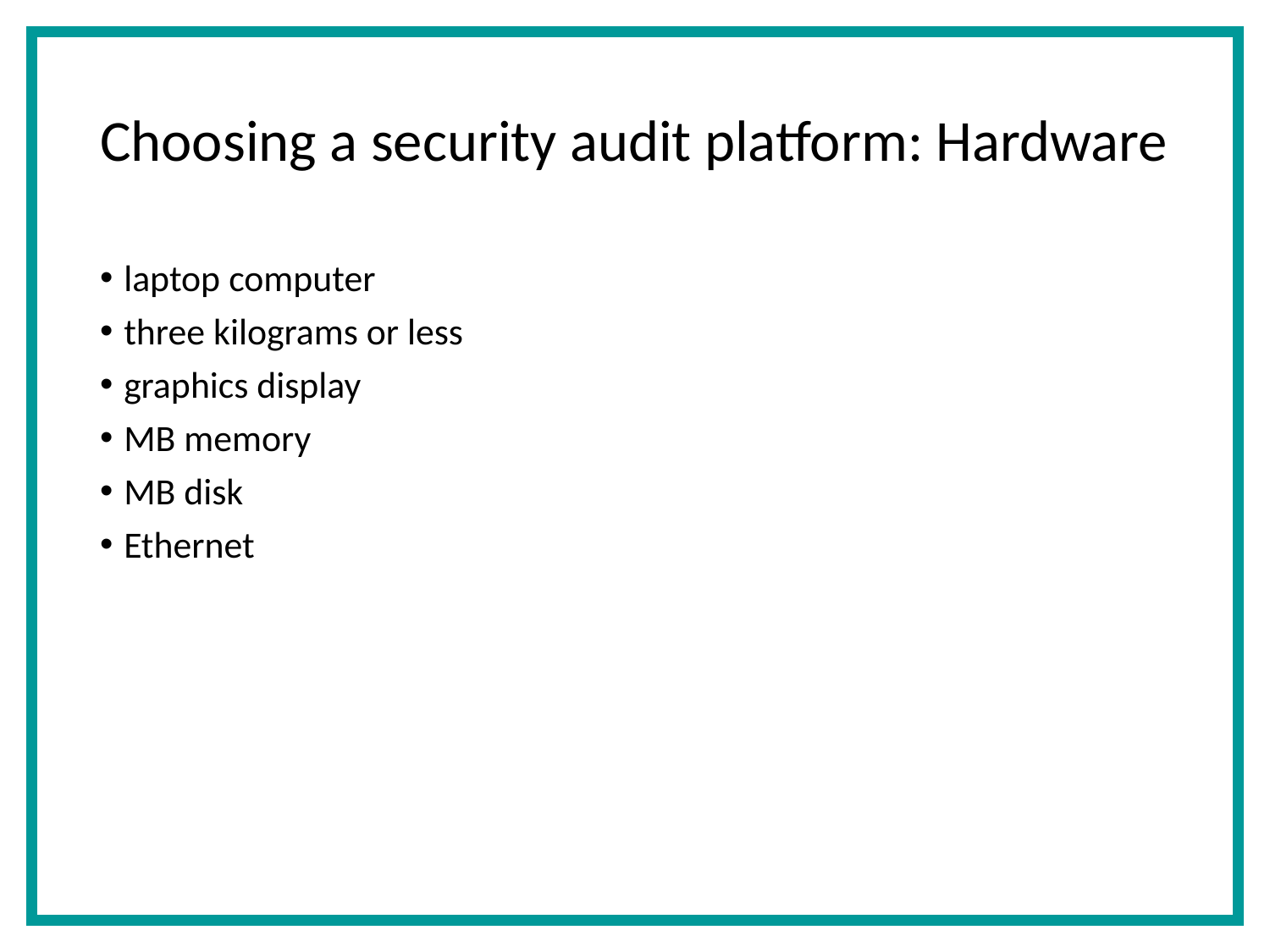

# Choosing a security audit platform: Hardware
laptop computer
three kilograms or less
graphics display
MB memory
MB disk
Ethernet